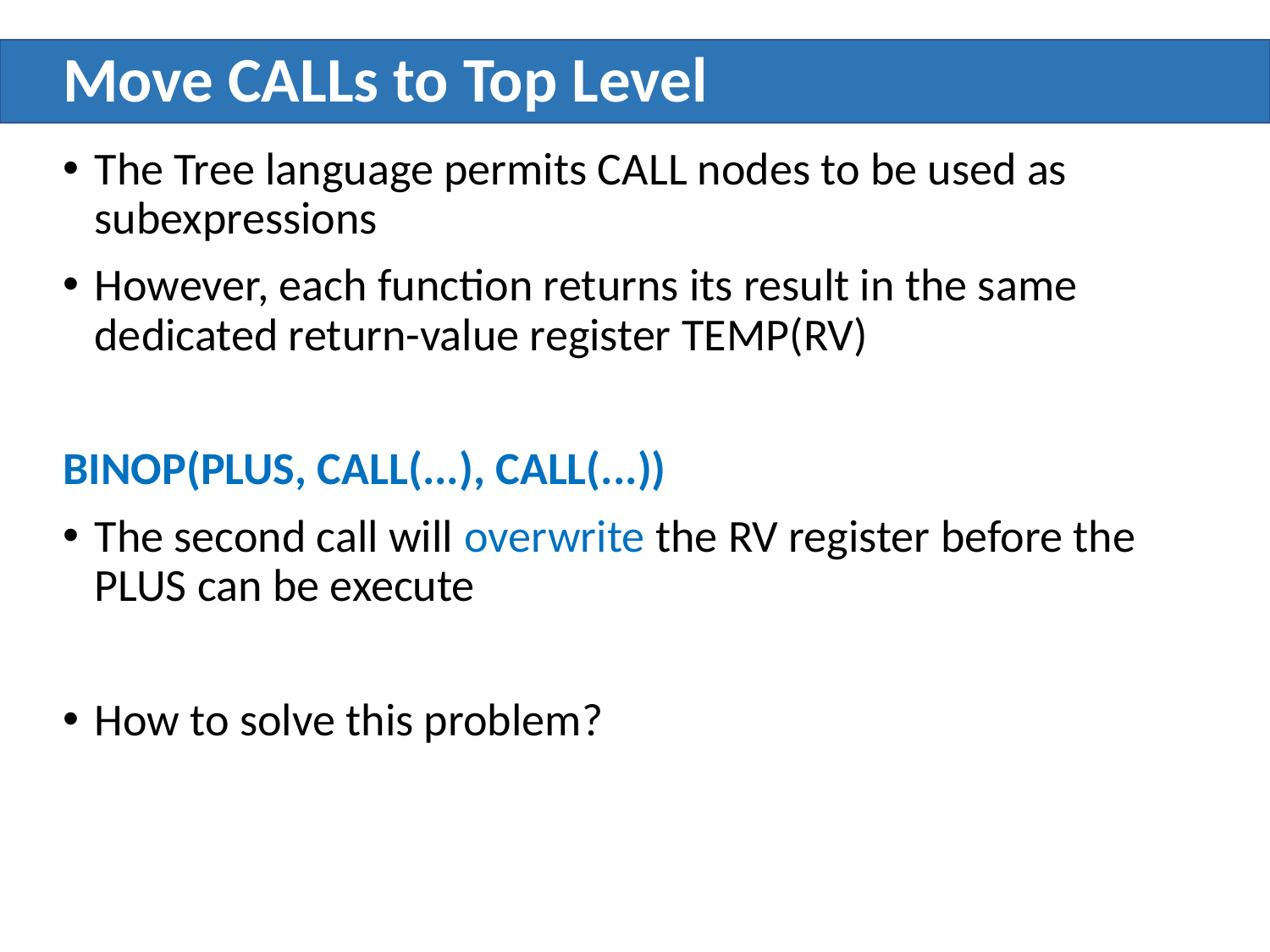

# Move CALLs to Top Level
The Tree language permits CALL nodes to be used as subexpressions
However, each function returns its result in the same dedicated return-value register TEMP(RV)

BINOP(PLUS, CALL(...), CALL(...))
The second call will overwrite the RV register before the PLUS can be execute

How to solve this problem?